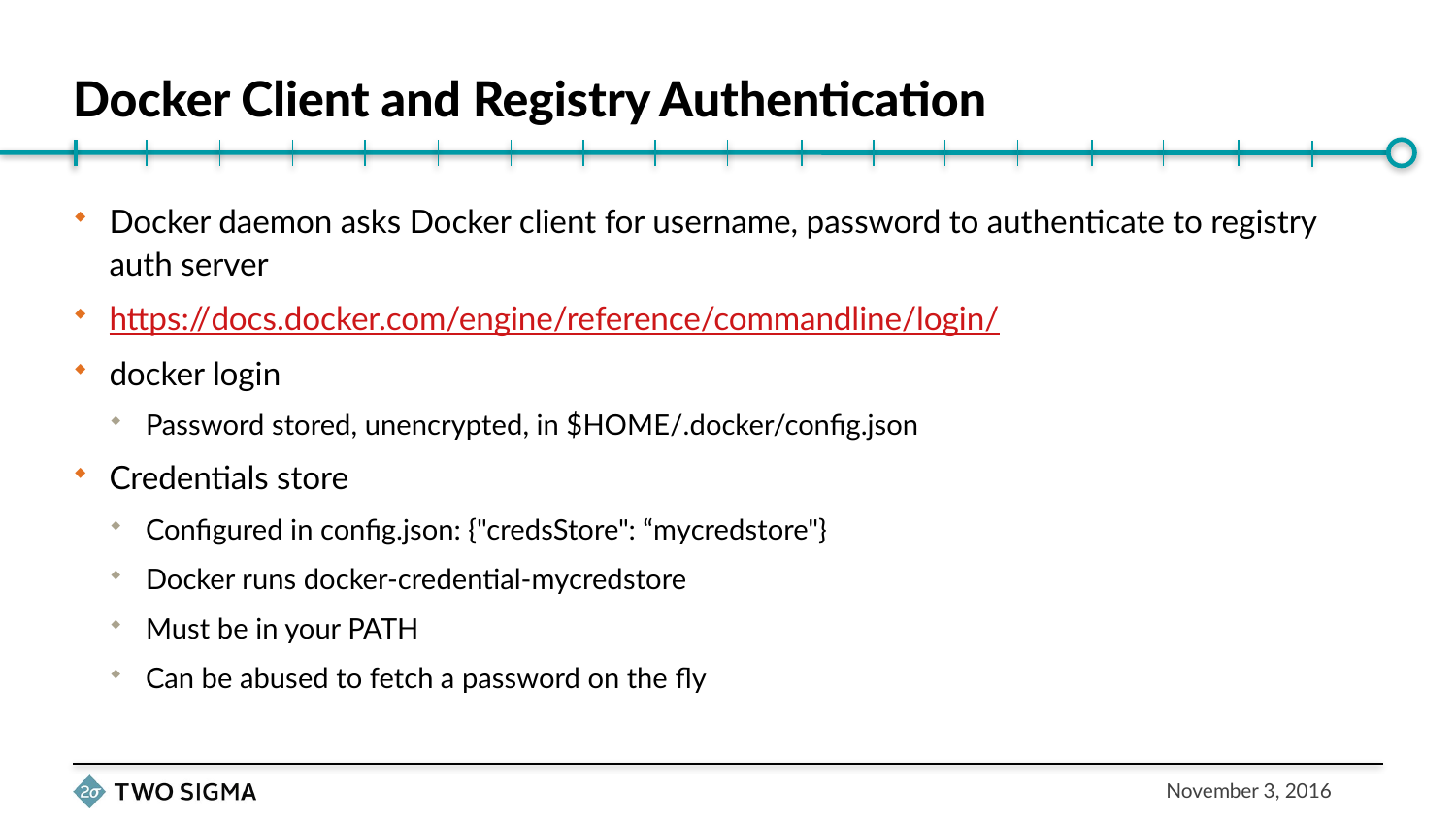

# Docker Client and Registry Authentication
Docker daemon asks Docker client for username, password to authenticate to registry auth server
https://docs.docker.com/engine/reference/commandline/login/
docker login
Password stored, unencrypted, in $HOME/.docker/config.json
Credentials store
Configured in config.json: {"credsStore": “mycredstore"}
Docker runs docker-credential-mycredstore
Must be in your PATH
Can be abused to fetch a password on the fly
November 3, 2016